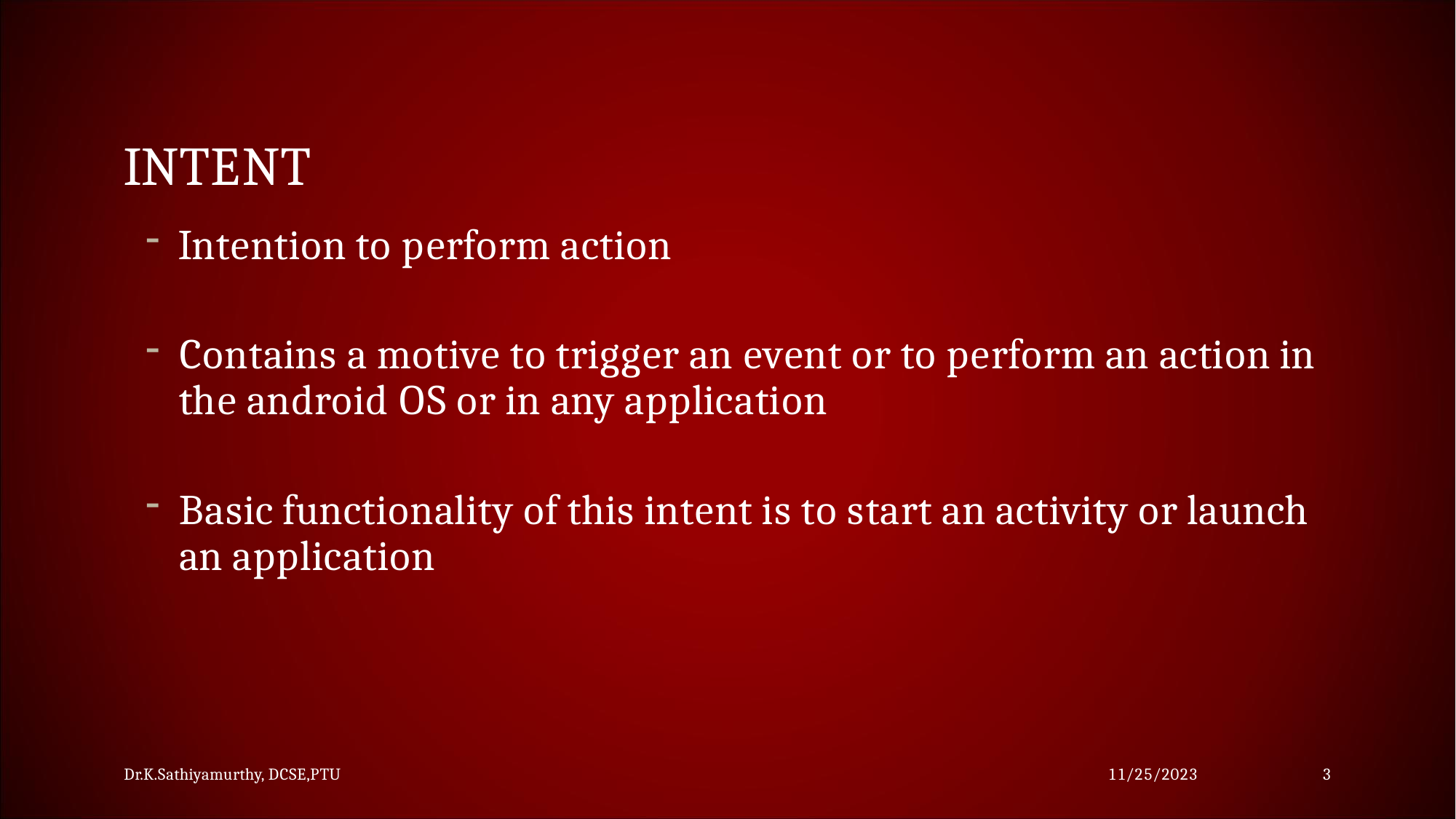

Intent
Intention to perform action

Contains a motive to trigger an event or to perform an action in the android OS or in any application

Basic functionality of this intent is to start an activity or launch an application

Dr.K.Sathiyamurthy, DCSE,PTU
11/25/2023
3